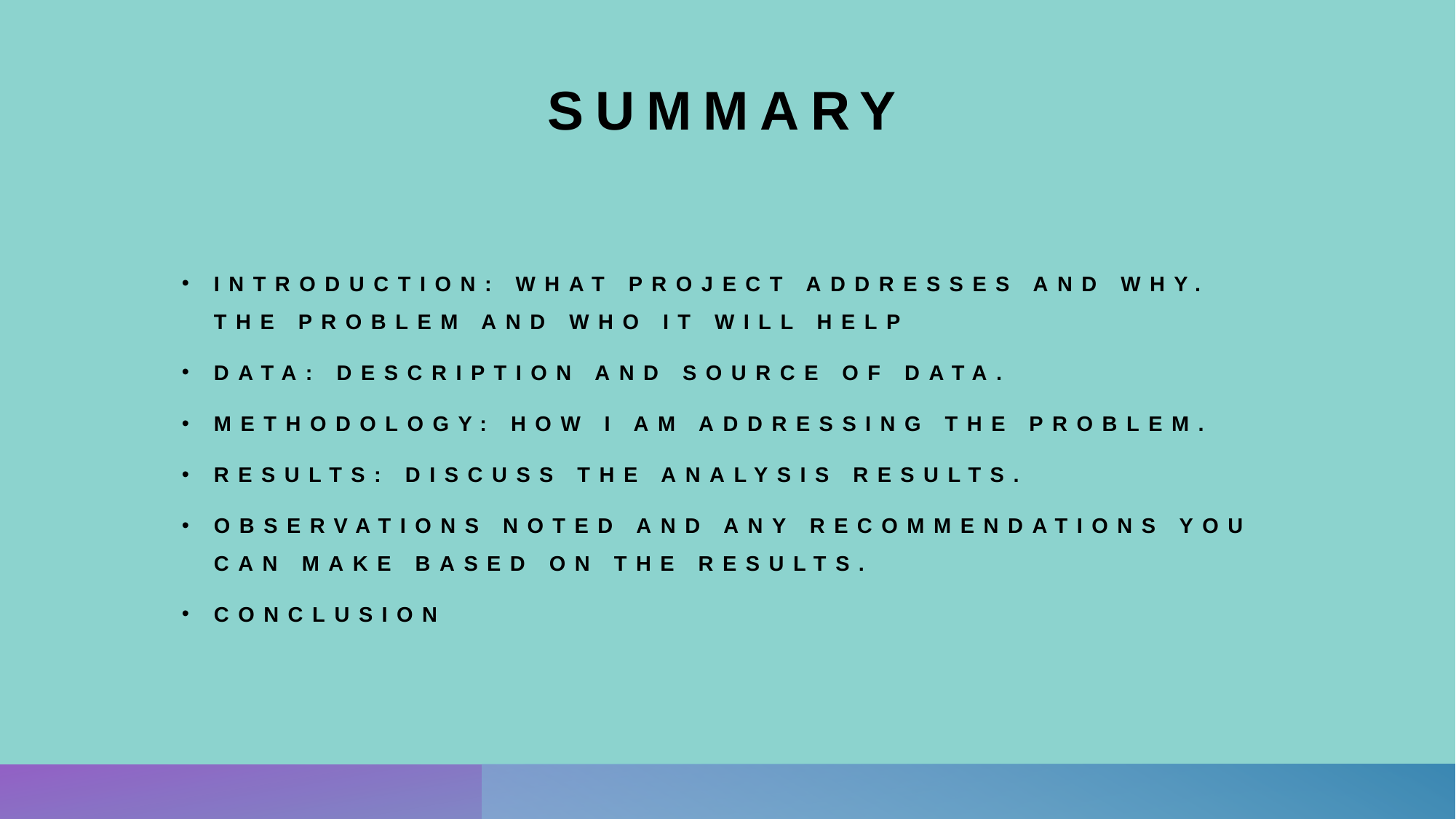

# SUMMARY
Introduction: What project addresses and why. The problem and who it will help
Data: description and source of data.
Methodology: How I am addressing the problem.
Results: discuss the analysis results.
Observations noted and any recommendations you can make based on the results.
Conclusion